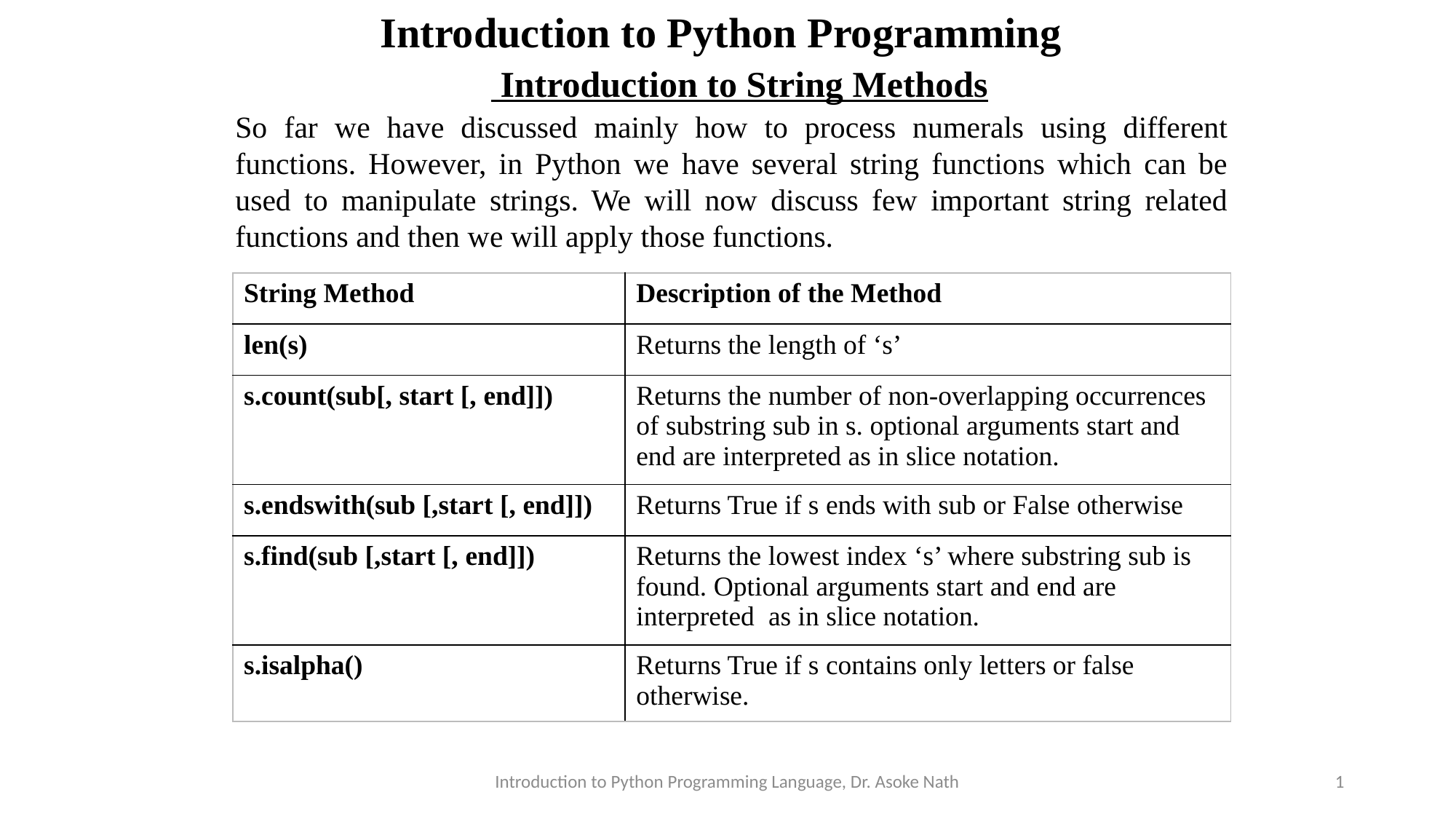

Introduction to Python Programming
 Introduction to String Methods

So far we have discussed mainly how to process numerals using different functions. However, in Python we have several string functions which can be used to manipulate strings. We will now discuss few important string related functions and then we will apply those functions.
| String Method | Description of the Method |
| --- | --- |
| len(s) | Returns the length of ‘s’ |
| s.count(sub[, start [, end]]) | Returns the number of non-overlapping occurrences of substring sub in s. optional arguments start and end are interpreted as in slice notation. |
| s.endswith(sub [,start [, end]]) | Returns True if s ends with sub or False otherwise |
| s.find(sub [,start [, end]]) | Returns the lowest index ‘s’ where substring sub is found. Optional arguments start and end are interpreted as in slice notation. |
| s.isalpha() | Returns True if s contains only letters or false otherwise. |
Introduction to Python Programming Language, Dr. Asoke Nath
1